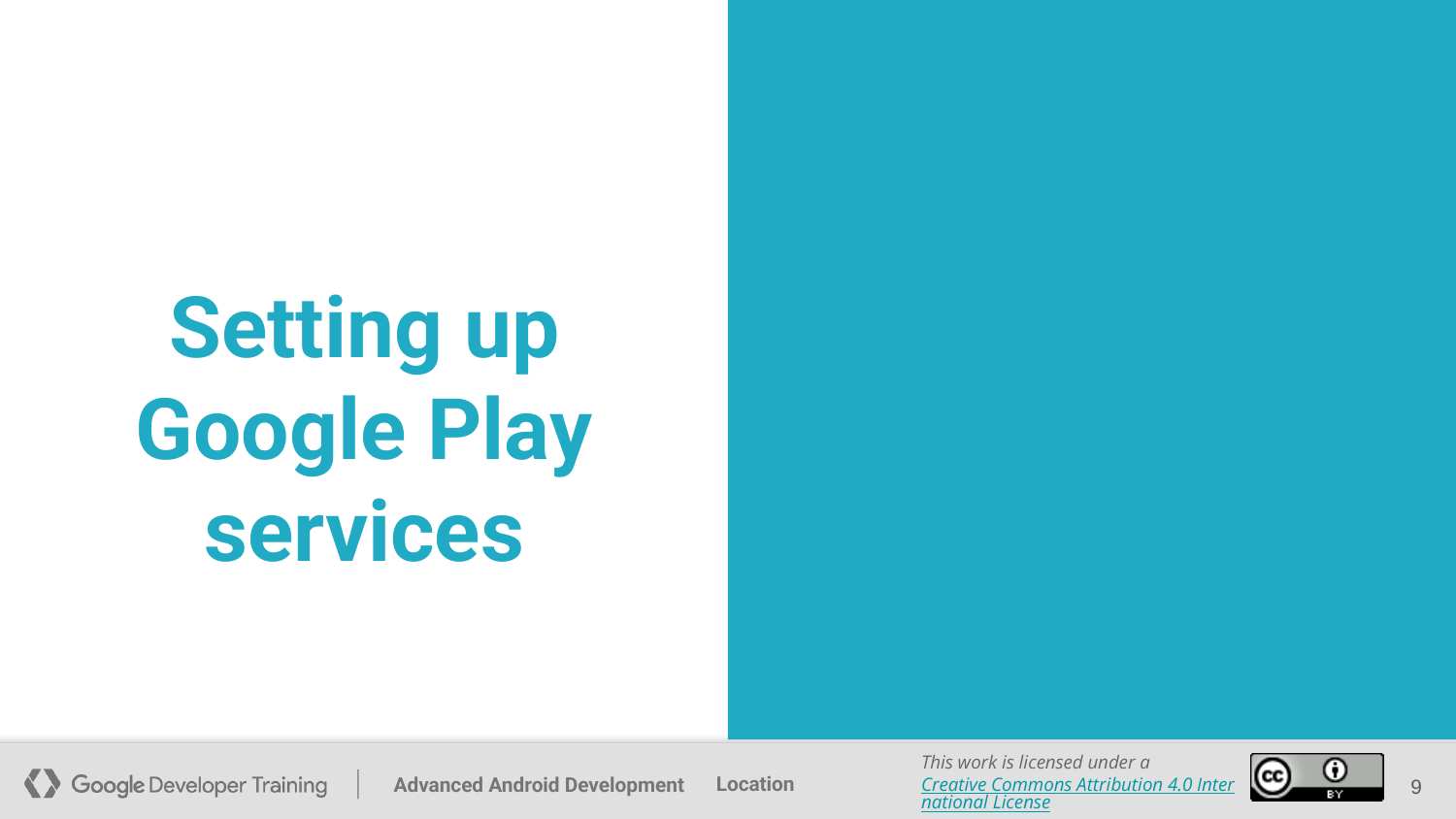

# Setting up Google Play services
9